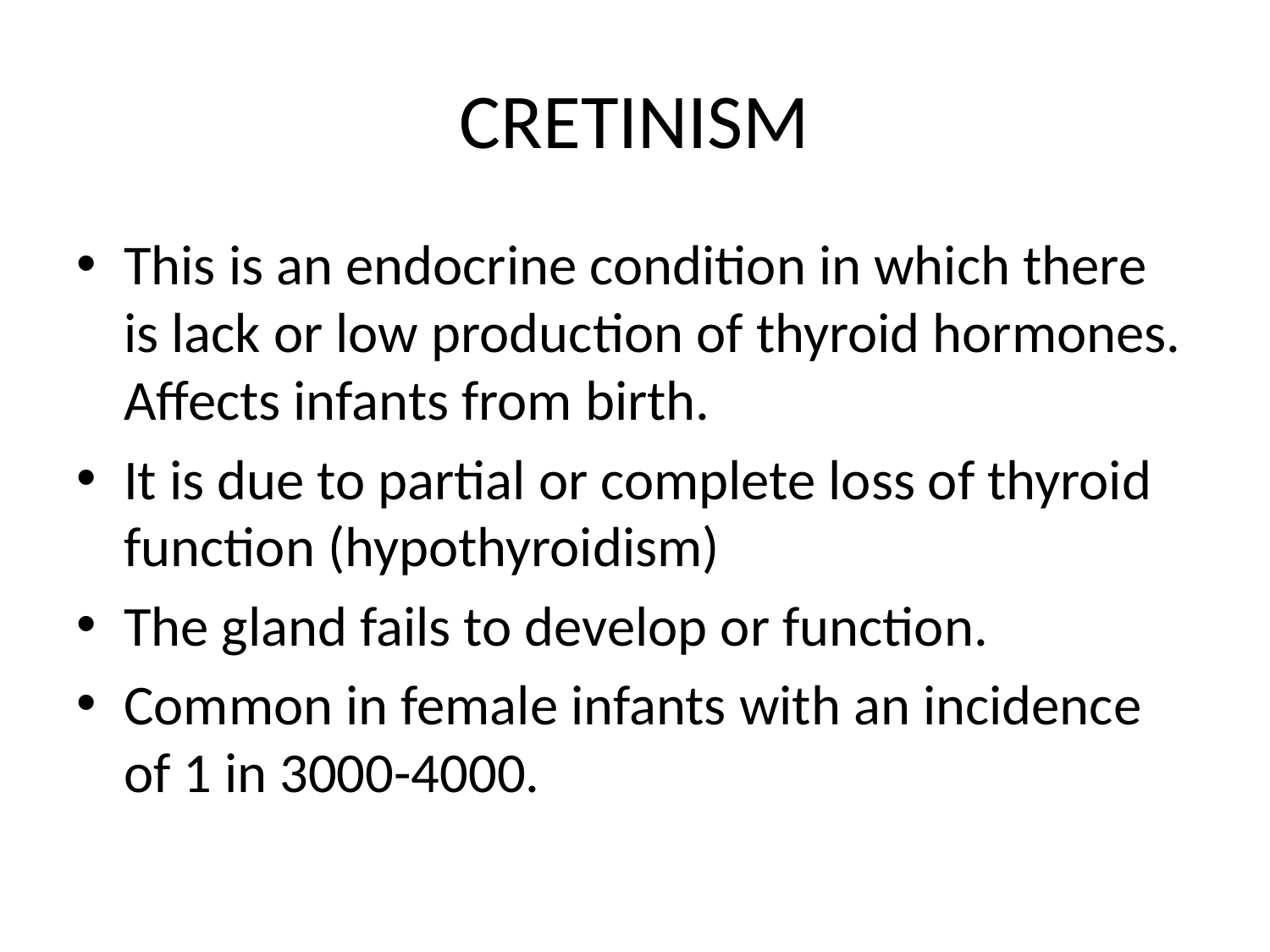

# CRETINISM
This is an endocrine condition in which there is lack or low production of thyroid hormones. Affects infants from birth.
It is due to partial or complete loss of thyroid function (hypothyroidism)
The gland fails to develop or function.
Common in female infants with an incidence of 1 in 3000-4000.